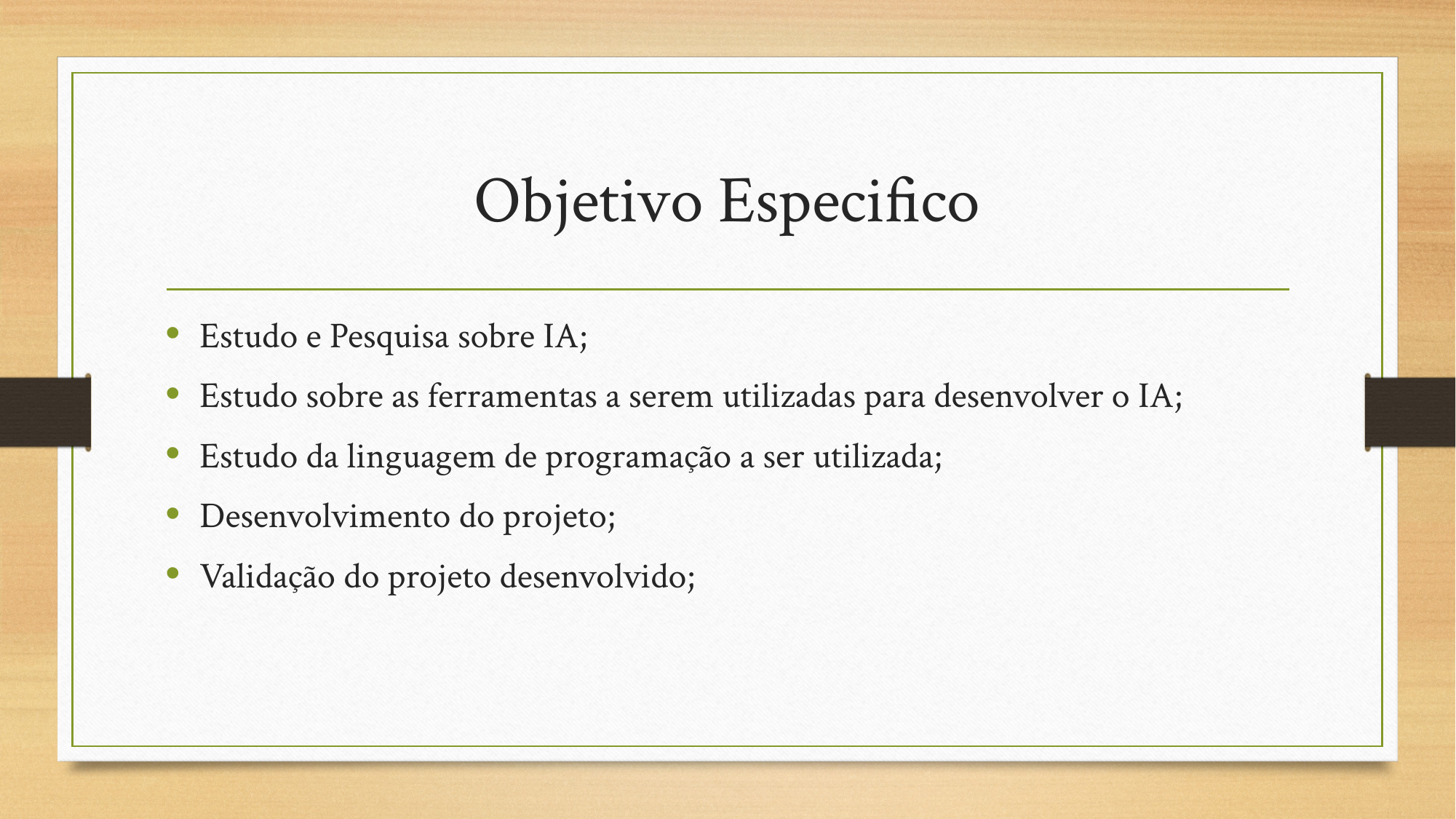

# Objetivo Especifico
Estudo e Pesquisa sobre IA;
Estudo sobre as ferramentas a serem utilizadas para desenvolver o IA;
Estudo da linguagem de programação a ser utilizada;
Desenvolvimento do projeto;
Validação do projeto desenvolvido;